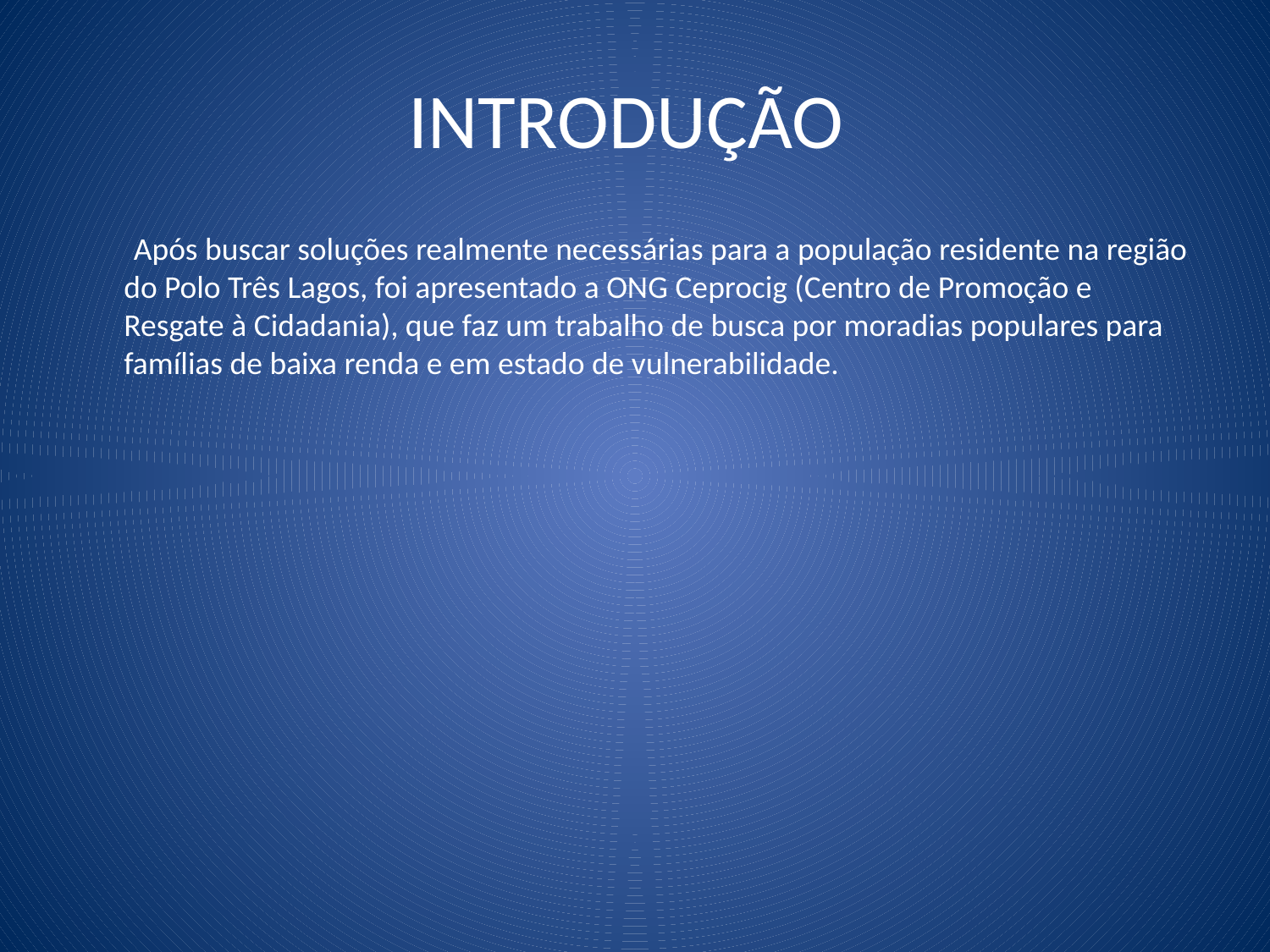

# INTRODUÇÃO
        Após buscar soluções realmente necessárias para a população residente na região do Polo Três Lagos, foi apresentado a ONG Ceprocig (Centro de Promoção e Resgate à Cidadania), que faz um trabalho de busca por moradias populares para famílias de baixa renda e em estado de vulnerabilidade.